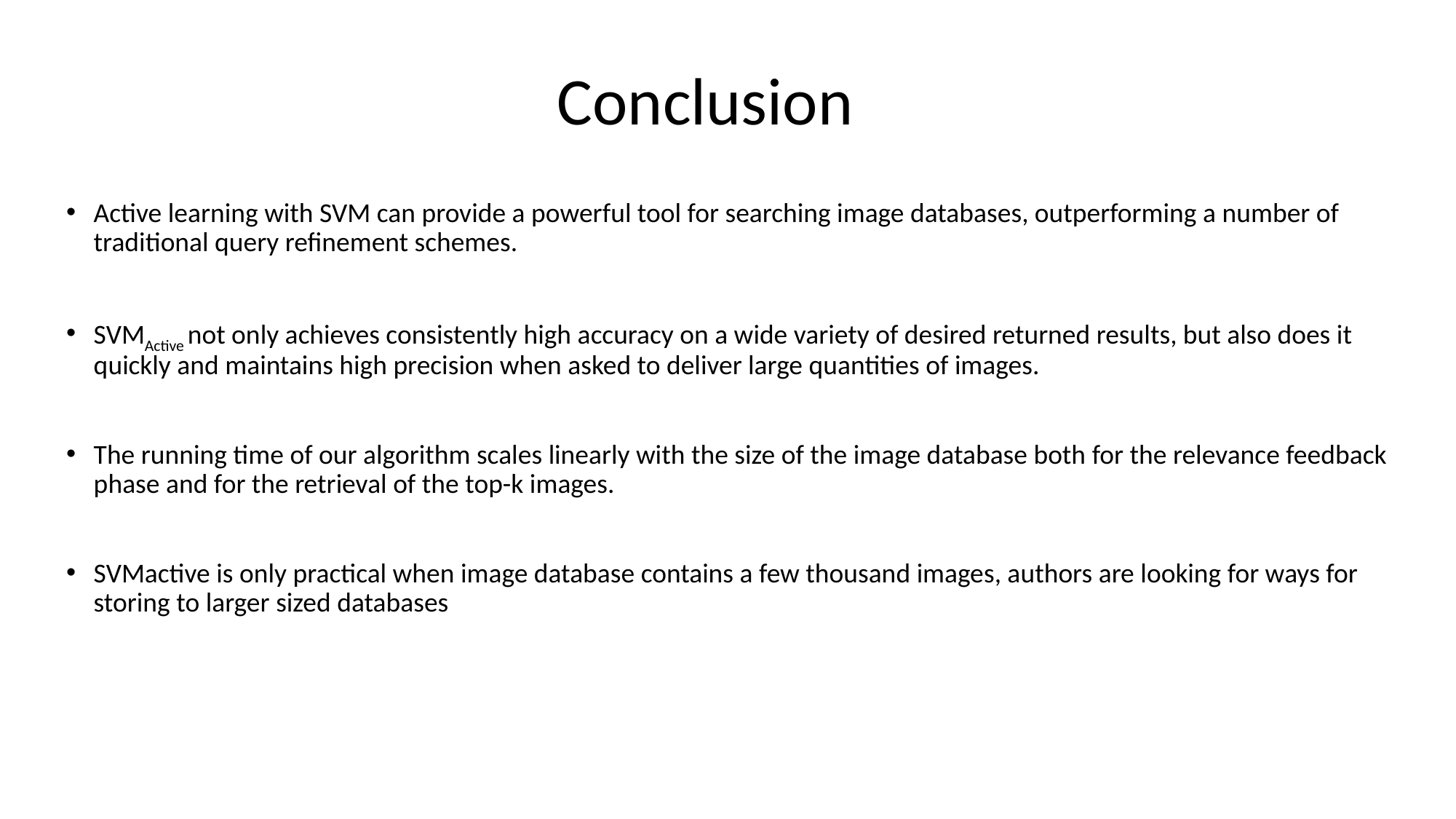

# Conclusion
Active learning with SVM can provide a powerful tool for searching image databases, outperforming a number of traditional query refinement schemes.

SVMActive not only achieves consistently high accuracy on a wide variety of desired returned results, but also does it quickly and maintains high precision when asked to deliver large quantities of images.

The running time of our algorithm scales linearly with the size of the image database both for the relevance feedback phase and for the retrieval of the top-k images.

SVMactive is only practical when image database contains a few thousand images, authors are looking for ways for storing to larger sized databases